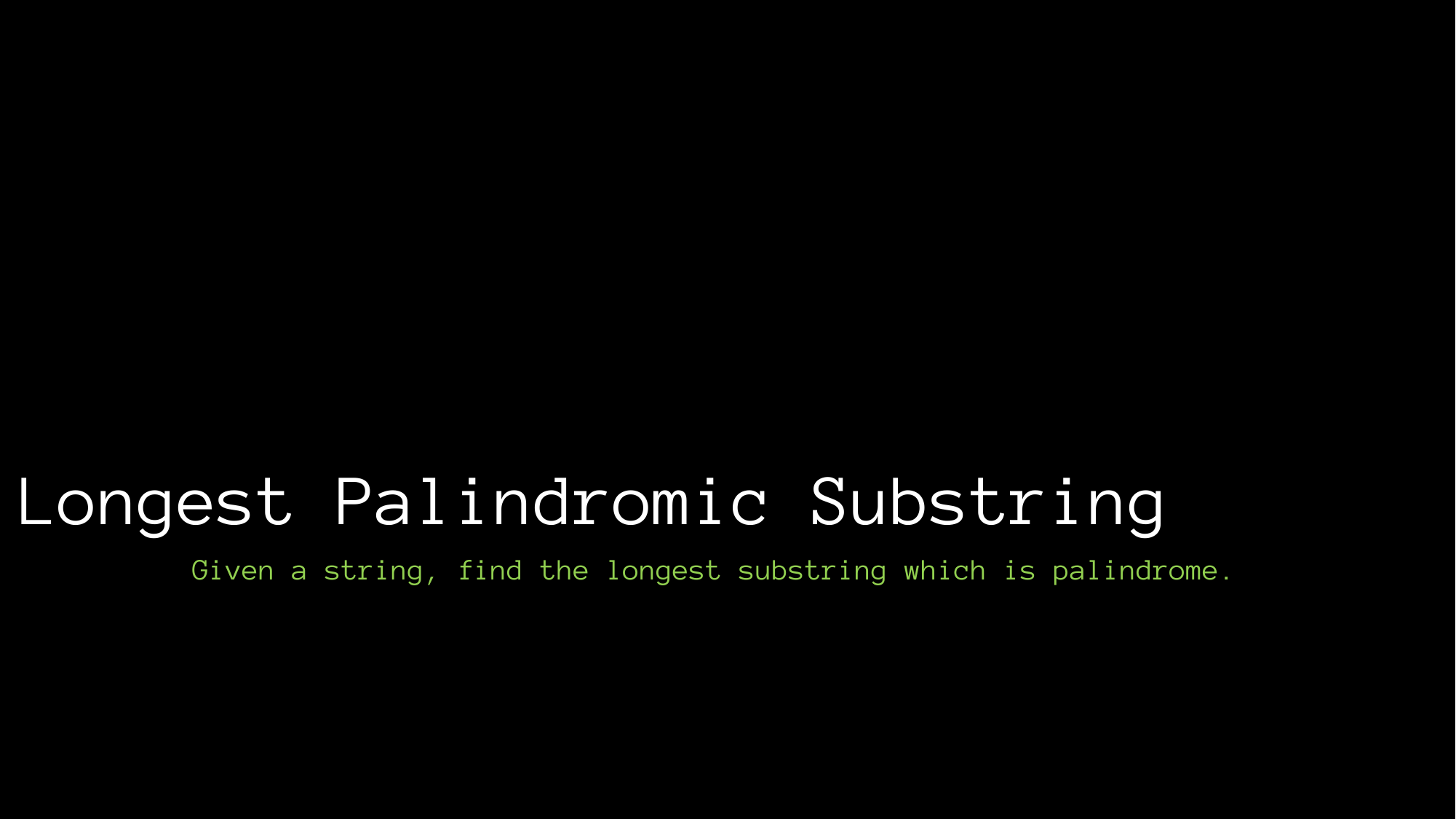

# Longest Palindromic Substring
Given a string, find the longest substring which is palindrome.